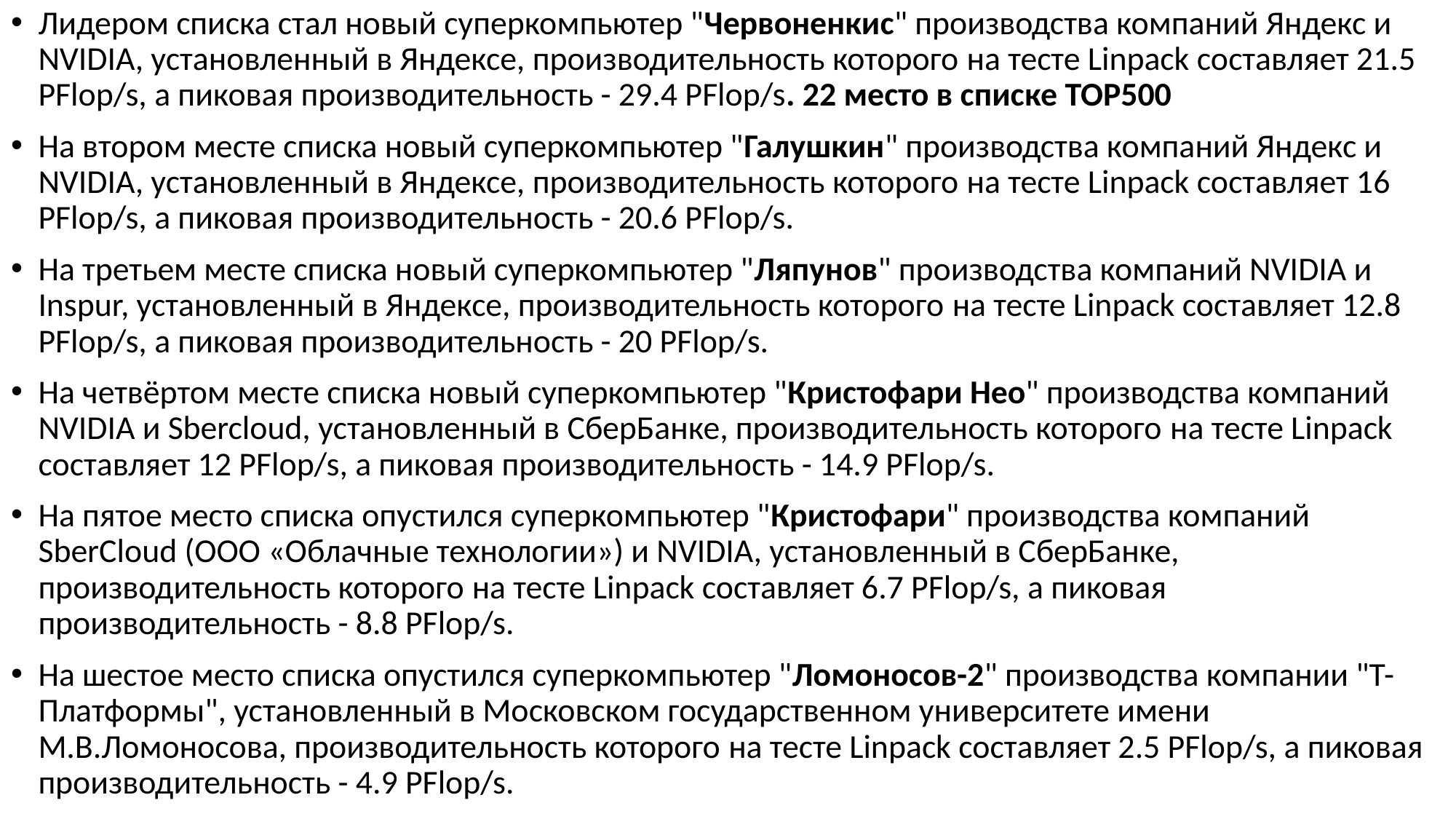

Лидером списка стал новый суперкомпьютер "Червоненкис" производства компаний Яндекс и NVIDIA, установленный в Яндексе, производительность которого на тесте Linpack составляет 21.5 PFlop/s, а пиковая производительность - 29.4 PFlop/s. 22 место в списке TOP500
На втором месте списка новый суперкомпьютер "Галушкин" производства компаний Яндекс и NVIDIA, установленный в Яндексе, производительность которого на тесте Linpack составляет 16 PFlop/s, а пиковая производительность - 20.6 PFlop/s.
На третьем месте списка новый суперкомпьютер "Ляпунов" производства компаний NVIDIA и Inspur, установленный в Яндексе, производительность которого на тесте Linpack составляет 12.8 PFlop/s, а пиковая производительность - 20 PFlop/s.
На четвёртом месте списка новый суперкомпьютер "Кристофари Нео" производства компаний NVIDIA и Sbercloud, установленный в СберБанке, производительность которого на тесте Linpack составляет 12 PFlop/s, а пиковая производительность - 14.9 PFlop/s.
На пятое место списка опустился суперкомпьютер "Кристофари" производства компаний SberCloud (ООО «Облачные технологии») и NVIDIA, установленный в СберБанке, производительность которого на тесте Linpack составляет 6.7 PFlop/s, а пиковая производительность - 8.8 PFlop/s.
На шестое место списка опустился суперкомпьютер "Ломоносов-2" производства компании "Т-Платформы", установленный в Московском государственном университете имени М.В.Ломоносова, производительность которого на тесте Linpack составляет 2.5 PFlop/s, а пиковая производительность - 4.9 PFlop/s.